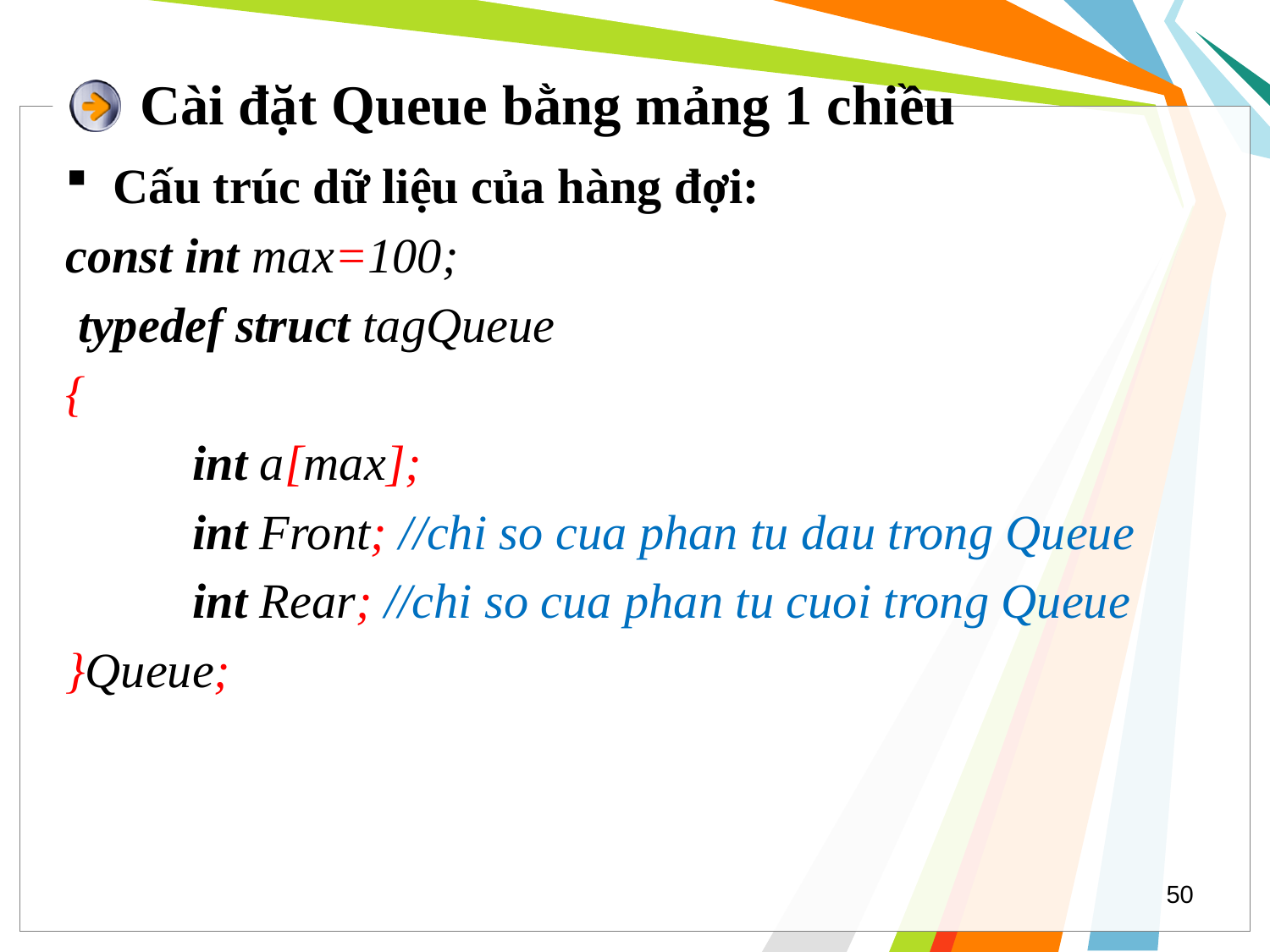

# Cài đặt Queue bằng mảng 1 chiều
Cấu trúc dữ liệu của hàng đợi:
const int max=100;
 typedef struct tagQueue
{
	int a[max];
	int Front; //chi so cua phan tu dau trong Queue
	int Rear; //chi so cua phan tu cuoi trong Queue
}Queue;
50